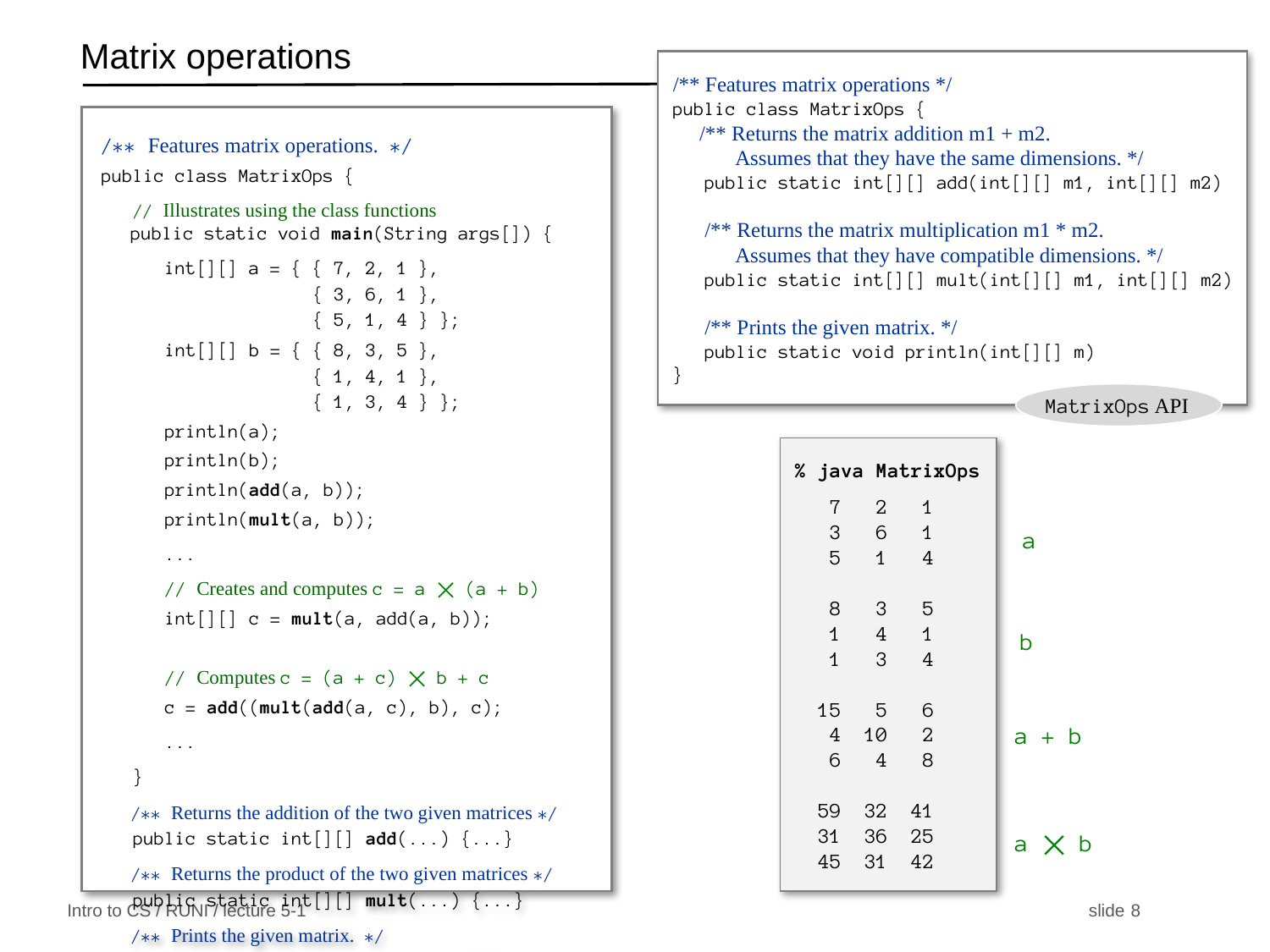

# Matrix operations
/** Features matrix operations */
public class MatrixOps {
     /** Returns the matrix addition m1 + m2.
            Assumes that they have the same dimensions. */
   public static int[][] add(int[][] m1, int[][] m2)
   /** Returns the matrix multiplication m1 * m2.
            Assumes that they have compatible dimensions. */
   public static int[][] mult(int[][] m1, int[][] m2)
   /** Prints the given matrix. */
   public static void println(int[][] m)
}
MatrixOps API
/** Features matrix operations. */
public class MatrixOps {
   // Illustrates using the class functions
      public static void main(String args[]) {
             int[][] a = { { 7, 2, 1 },
	        { 3, 6, 1 },
	        { 5, 1, 4 } };
      int[][] b = { { 8, 3, 5 },
	        { 1, 4, 1 },
	        { 1, 3, 4 } };
      println(a);
      println(b);
      println(add(a, b));
      println(mult(a, b));
      ...
      // Creates and computes c = a ⨉ (a + b)
      int[][] c = mult(a, add(a, b));

      // Computes c = (a + c) ⨉ b + c
      c = add((mult(add(a, c), b), c);
      ...
   }
   /** Returns the addition of the two given matrices */
   public static int[][] add(...) {...}
   /** Returns the product of the two given matrices */
   public static int[][] mult(...) {...}
   /** Prints the given matrix. */
   private static void println(int[][] m) {...}
}

% java MatrixOps
   7   2   1
   3   6   1
   5   1   4

   8   3   5
   1   4   1
   1   3   4

  15   5   6
   4  10   2
   6   4   8

  59  32  41
  31  36  25
  45  31  42
a
b
a + b
a ⨉ b